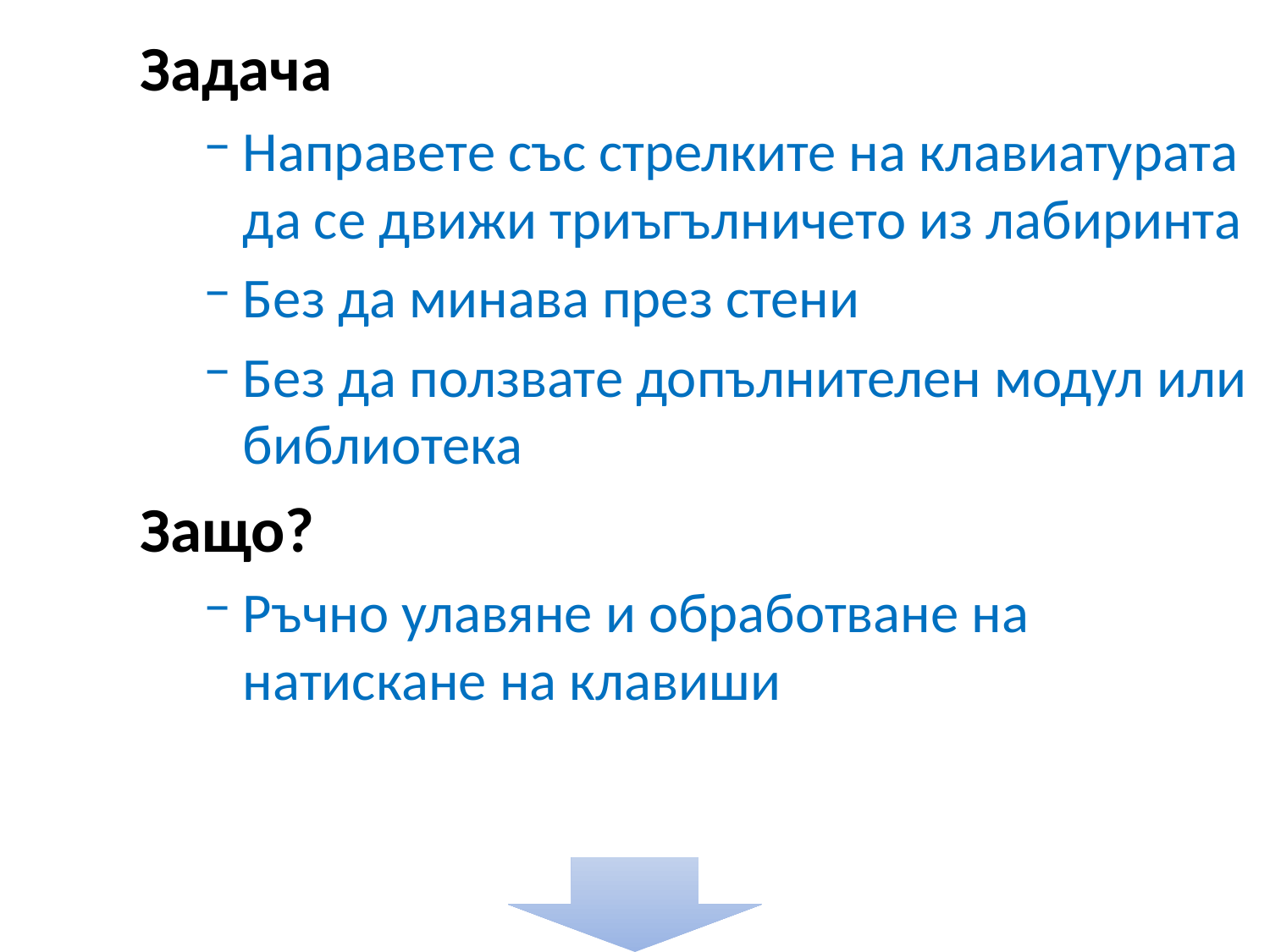

Задача
Направете със стрелките на клавиатурата да се движи триъгълничето из лабиринта
Без да минава през стени
Без да ползвате допълнителен модул или библиотека
Защо?
Ръчно улавяне и обработване на натискане на клавиши